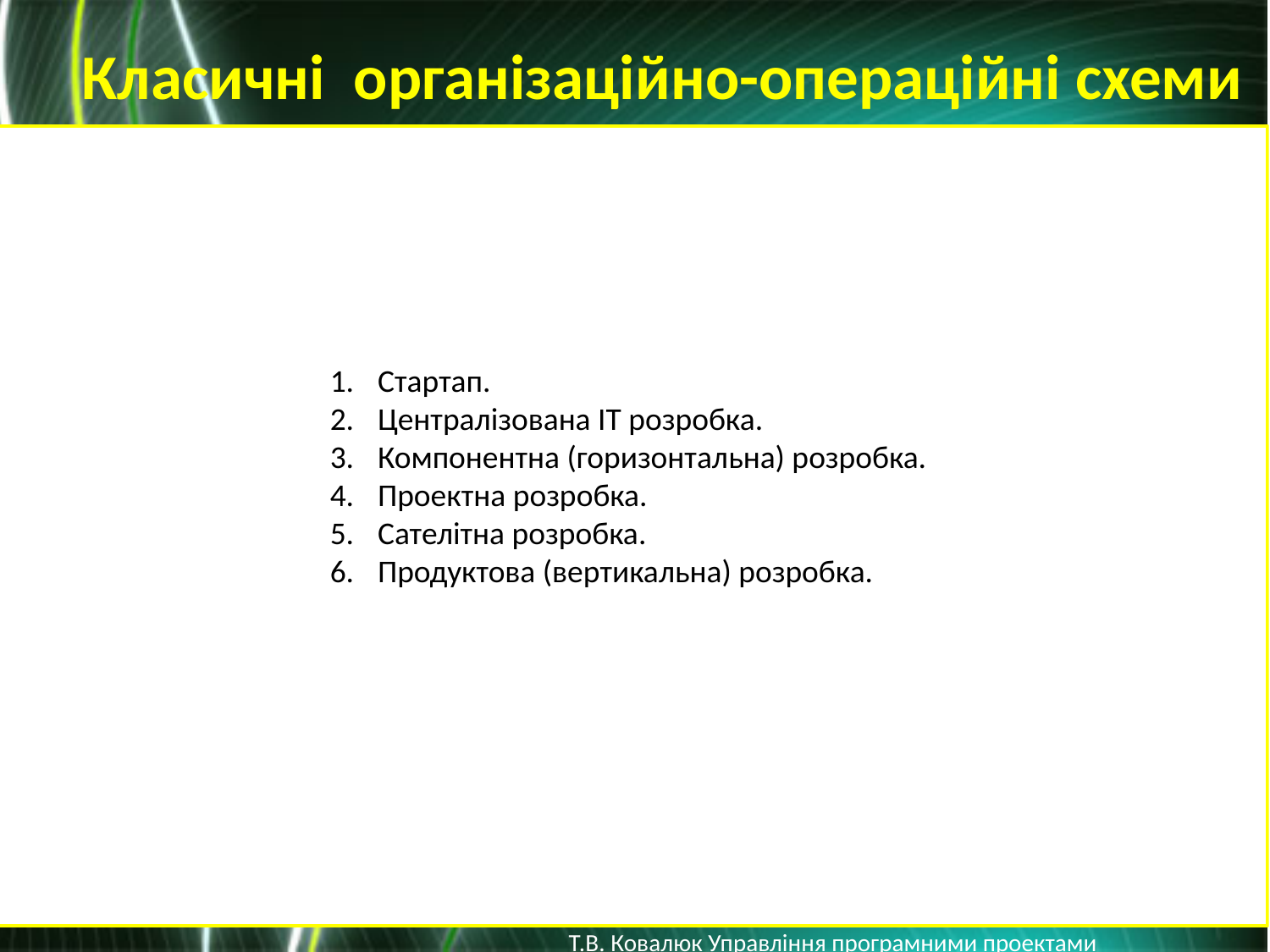

Класичні  організаційно-операційні схеми
Стартап.
Централізована IT розробка.
Компонентна (горизонтальна) розробка.
Проектна розробка.
Сателітна розробка.
Продуктова (вертикальна) розробка.